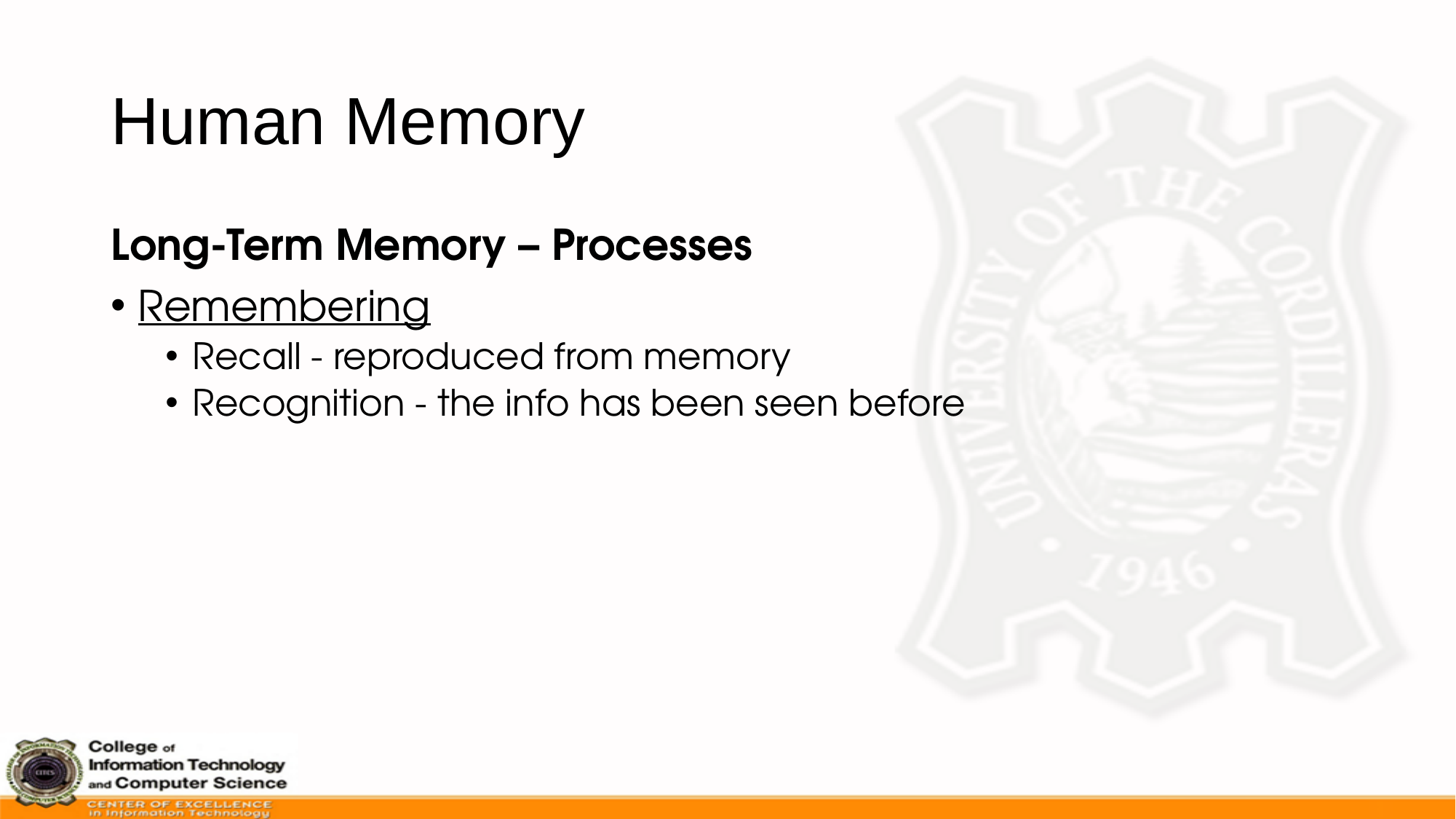

# Human Memory
Long-Term Memory – Processes
Remembering
Recall - reproduced from memory
Recognition - the info has been seen before